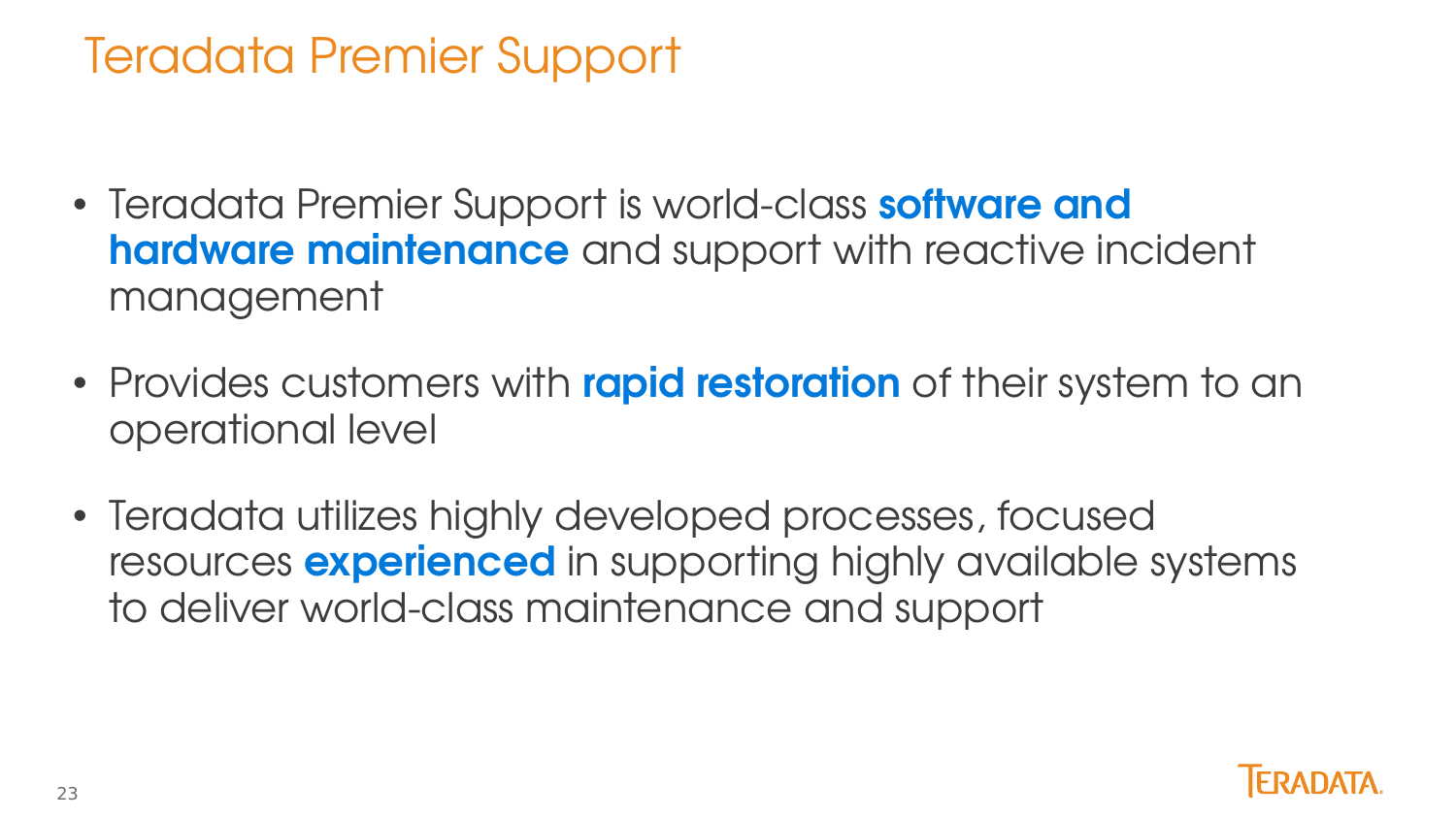

Teradata Premier Support
Teradata Premier Support is world-class software and hardware maintenance and support with reactive incident management
Provides customers with rapid restoration of their system to an operational level
Teradata utilizes highly developed processes, focused resources experienced in supporting highly available systems to deliver world-class maintenance and support